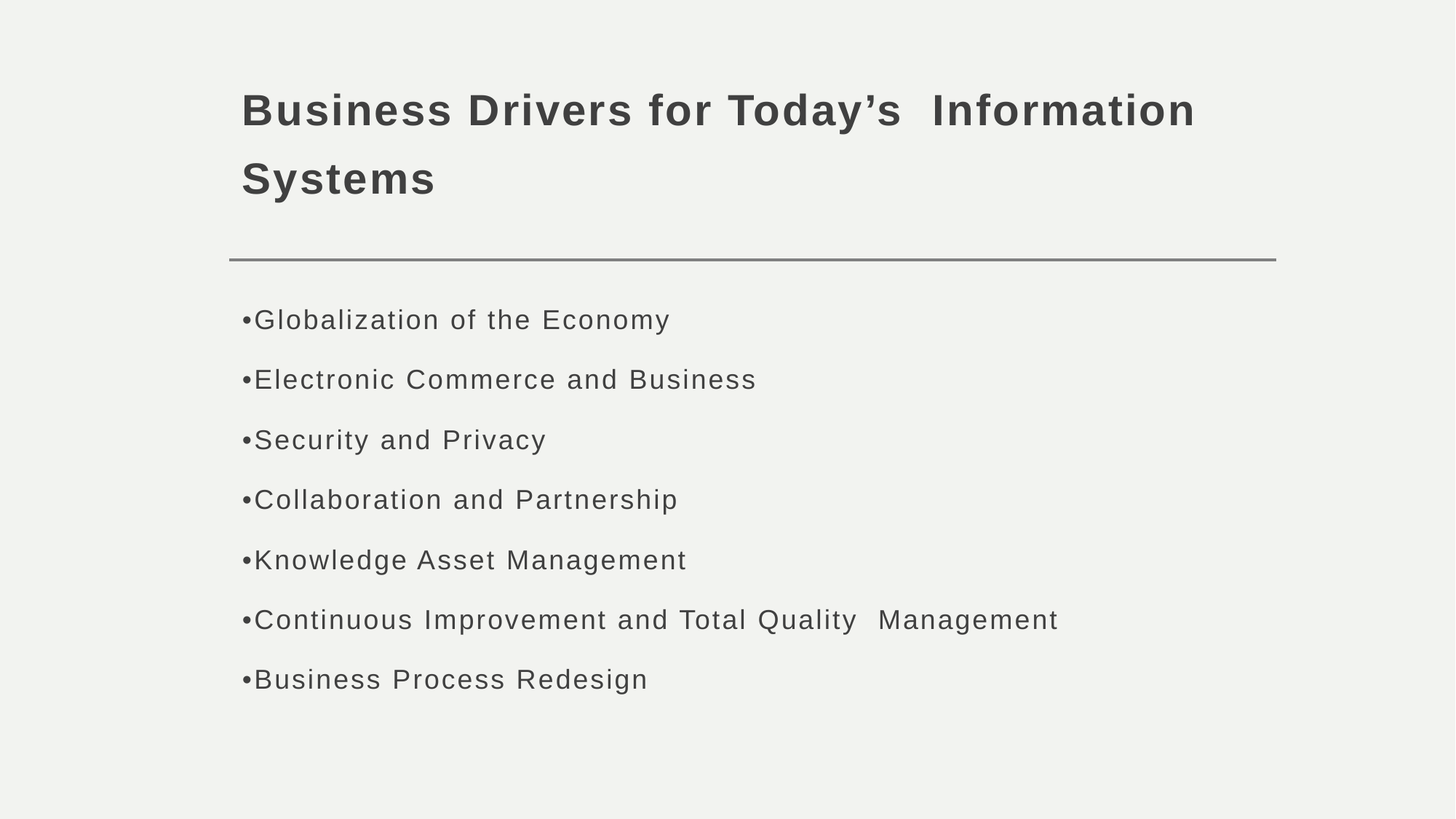

# Business Drivers for Today’s  Information Systems
•Globalization of the Economy
•Electronic Commerce and Business
•Security and Privacy
•Collaboration and Partnership
•Knowledge Asset Management
•Continuous Improvement and Total Quality  Management
•Business Process Redesign